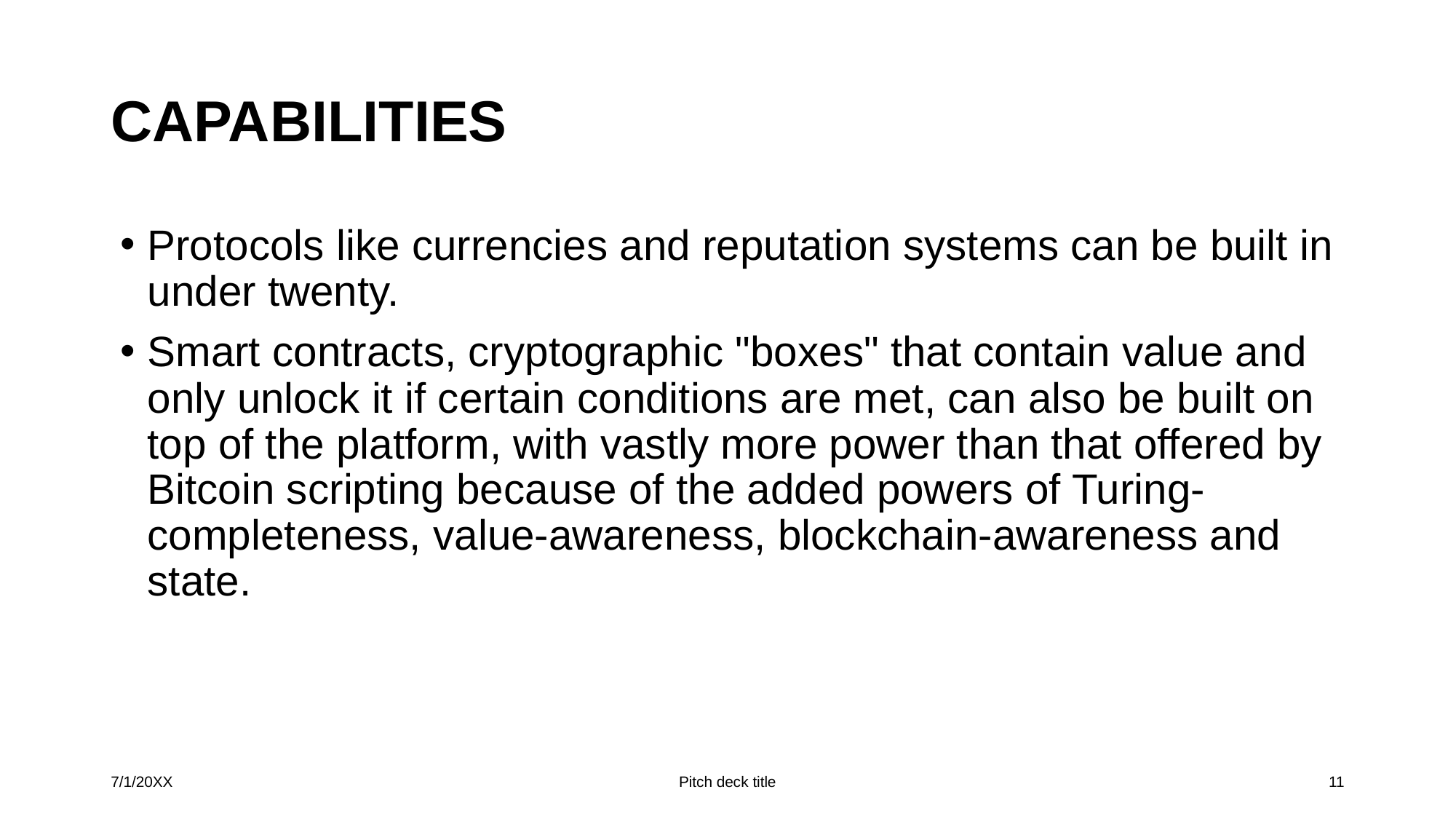

# Capabilities
Protocols like currencies and reputation systems can be built in under twenty.
Smart contracts, cryptographic "boxes" that contain value and only unlock it if certain conditions are met, can also be built on top of the platform, with vastly more power than that offered by Bitcoin scripting because of the added powers of Turing-completeness, value-awareness, blockchain-awareness and state.
7/1/20XX
Pitch deck title
11